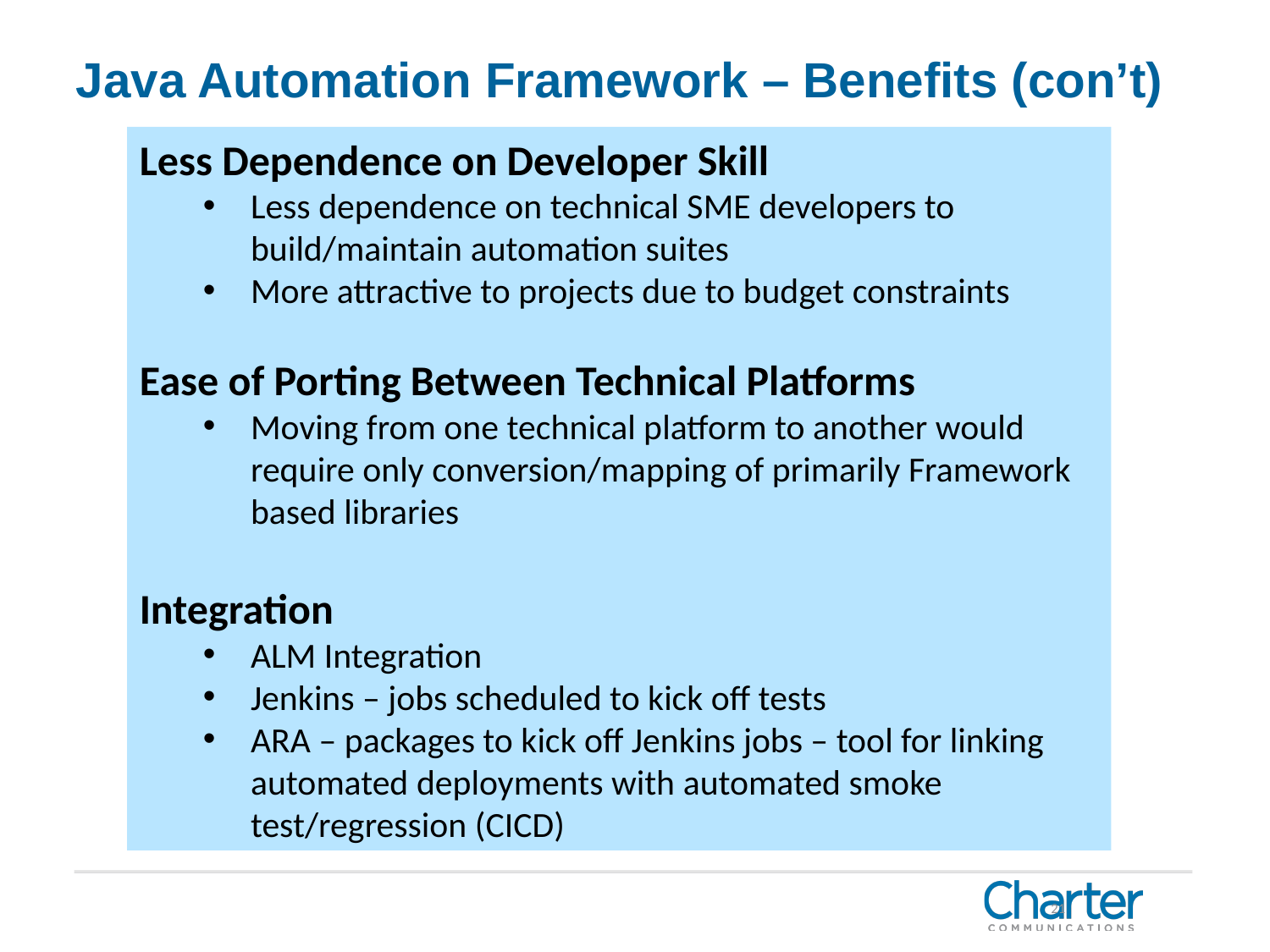

Java Automation Framework – Benefits (con’t)
Less Dependence on Developer Skill
Less dependence on technical SME developers to build/maintain automation suites
More attractive to projects due to budget constraints

Ease of Porting Between Technical Platforms
Moving from one technical platform to another would require only conversion/mapping of primarily Framework based libraries

Integration
ALM Integration
Jenkins – jobs scheduled to kick off tests
ARA – packages to kick off Jenkins jobs – tool for linking automated deployments with automated smoke test/regression (CICD)
21